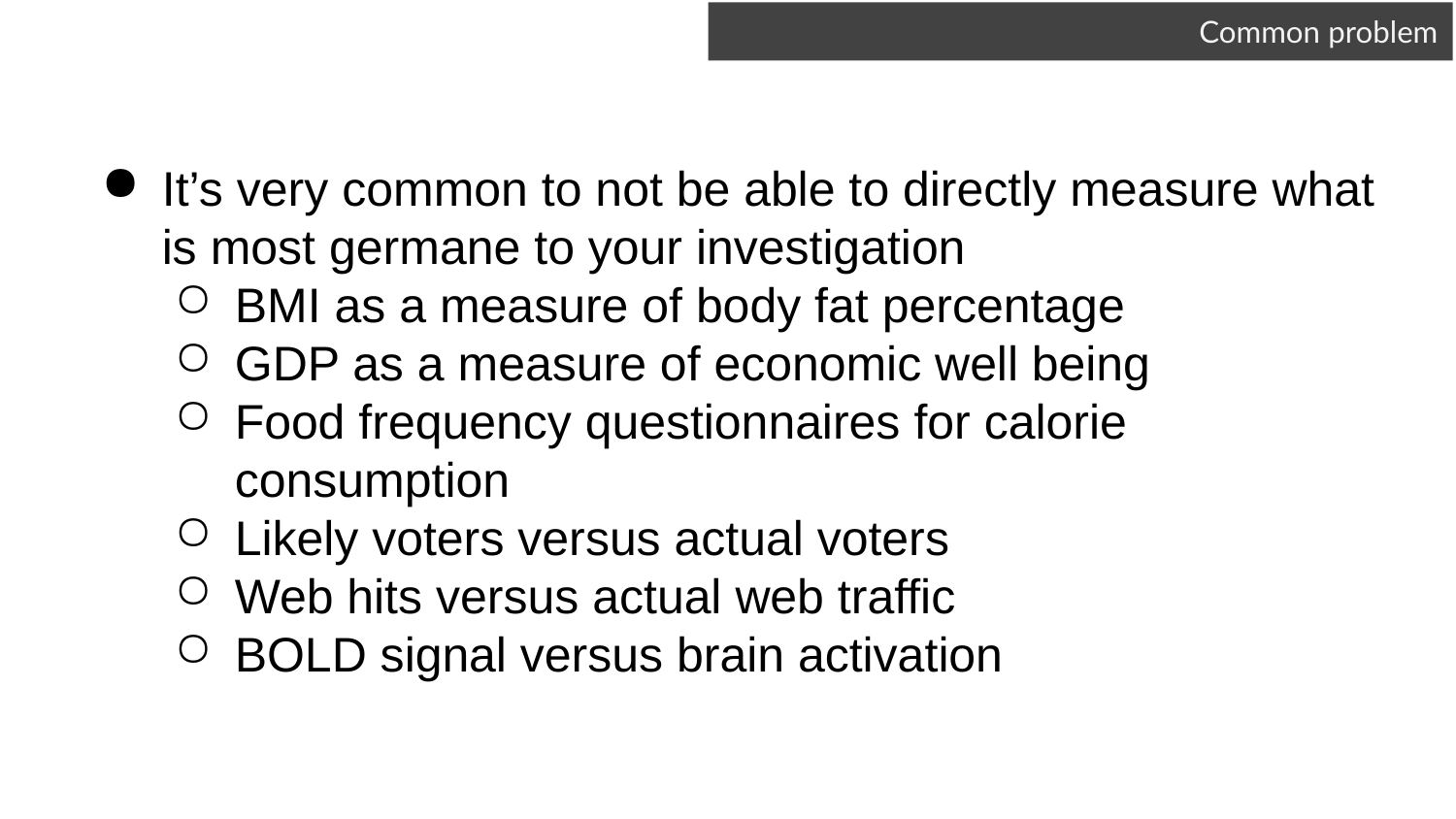

# Common problem
It’s very common to not be able to directly measure what is most germane to your investigation
BMI as a measure of body fat percentage
GDP as a measure of economic well being
Food frequency questionnaires for calorie consumption
Likely voters versus actual voters
Web hits versus actual web traffic
BOLD signal versus brain activation